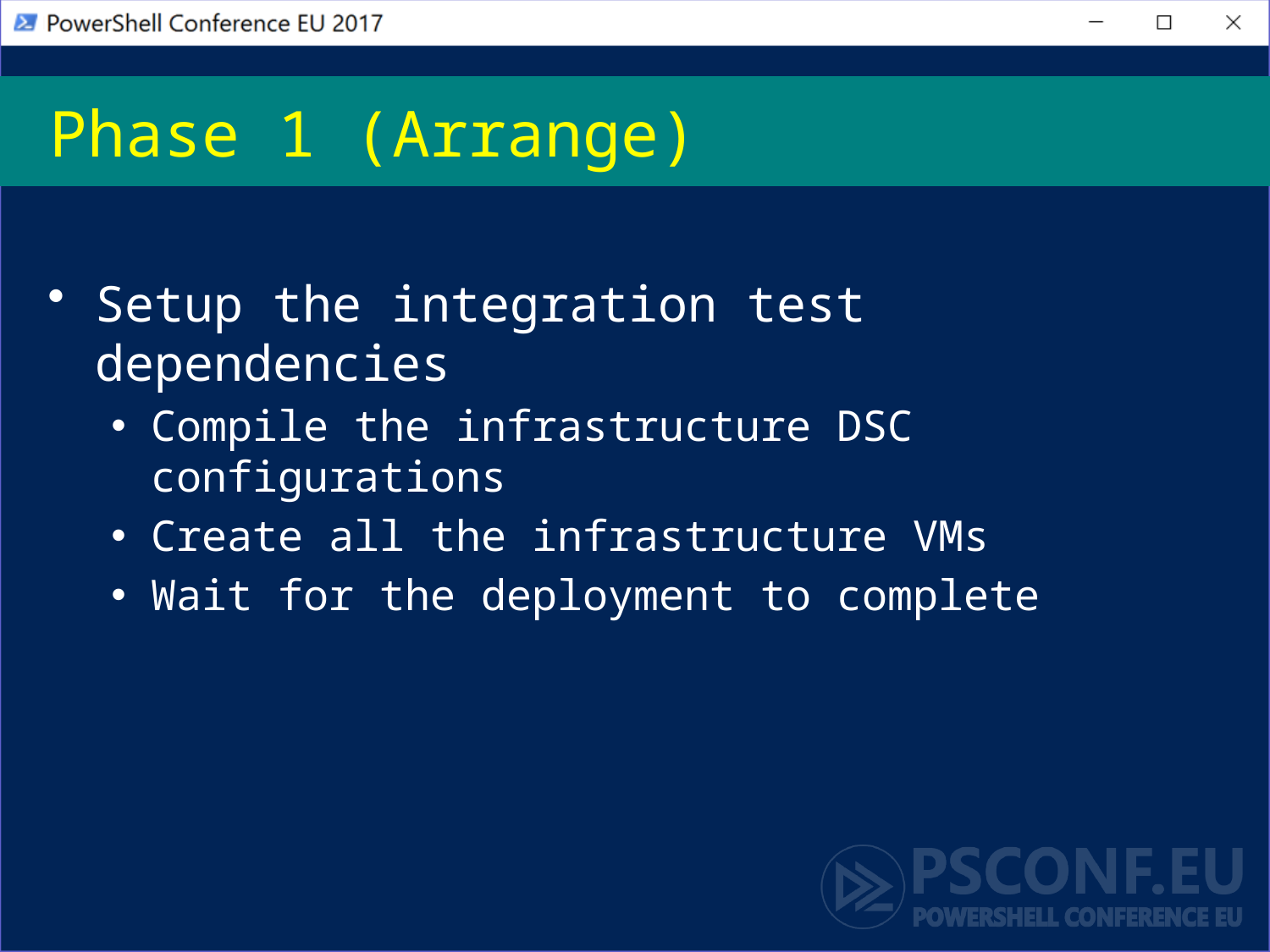

# Phase 1 (Arrange)
Setup the integration test dependencies
Compile the infrastructure DSC configurations
Create all the infrastructure VMs
Wait for the deployment to complete